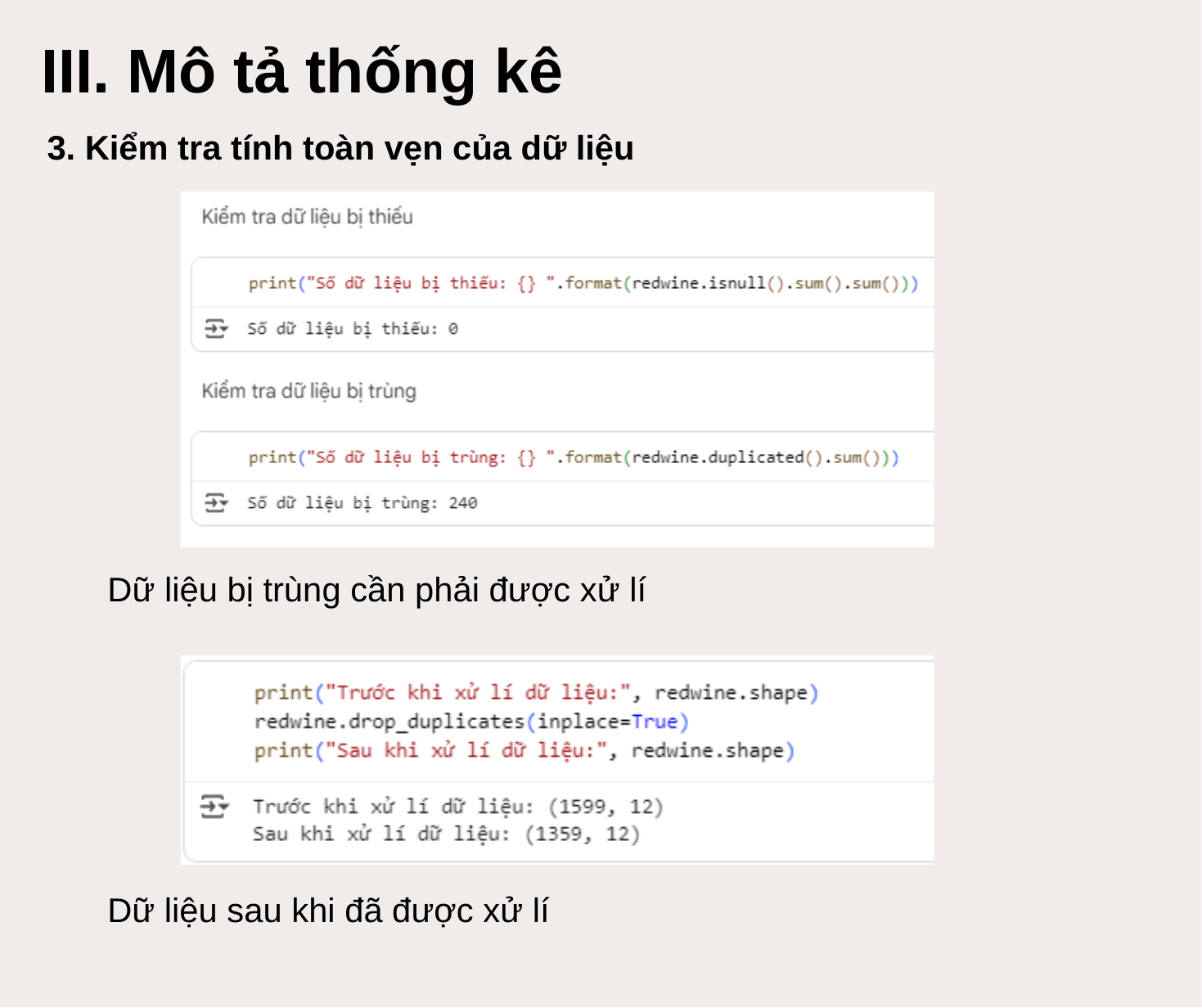

III. Mô tả thống kê
3. Kiểm tra tính toàn vẹn của dữ liệu

Dữ liệu bị trùng cần phải được xử lí

Dữ liệu sau khi đã được xử lí